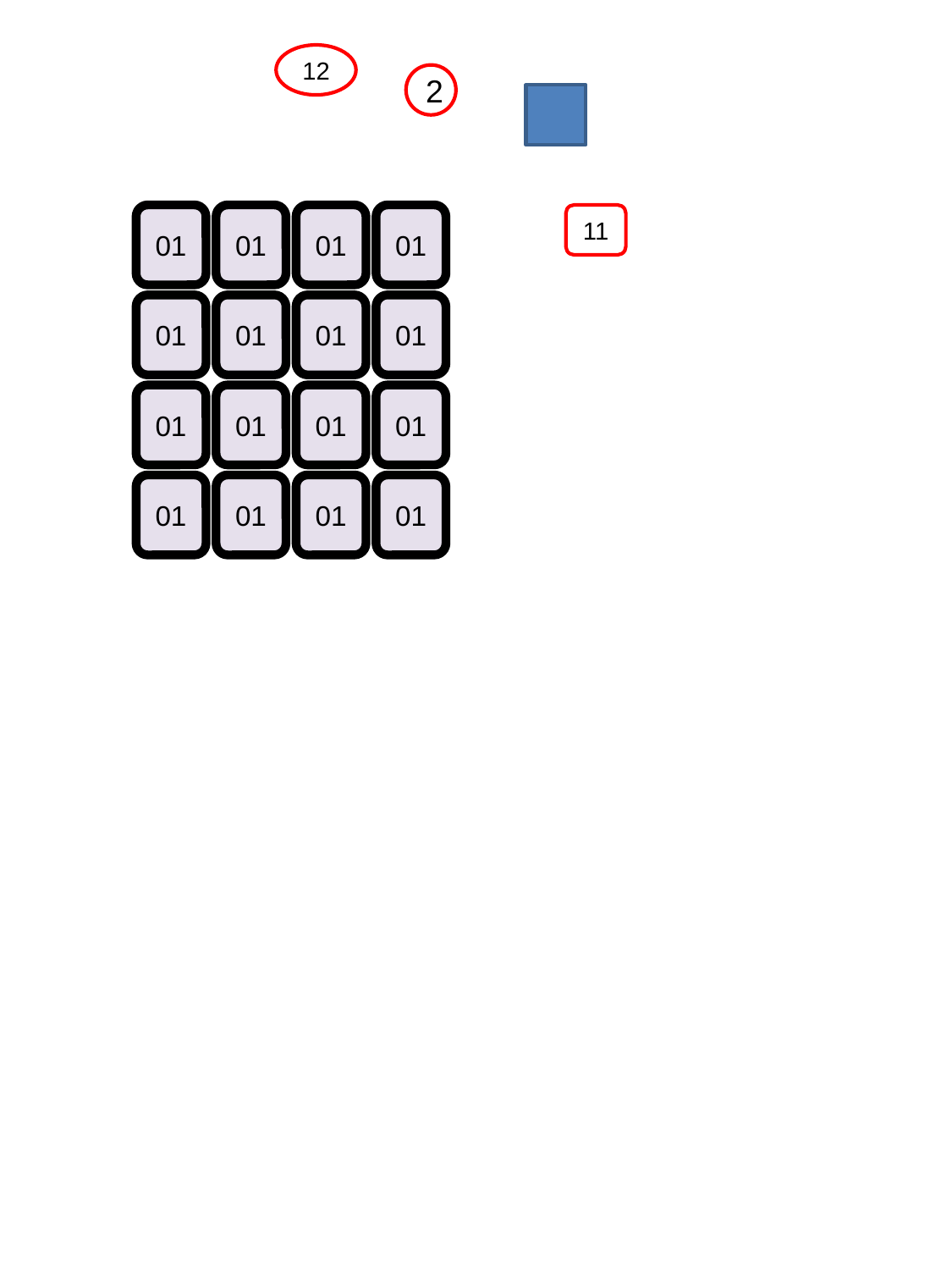

12
2

01
01
01
01
11
01
01
01
01
01
01
01
01
01
01
01
01